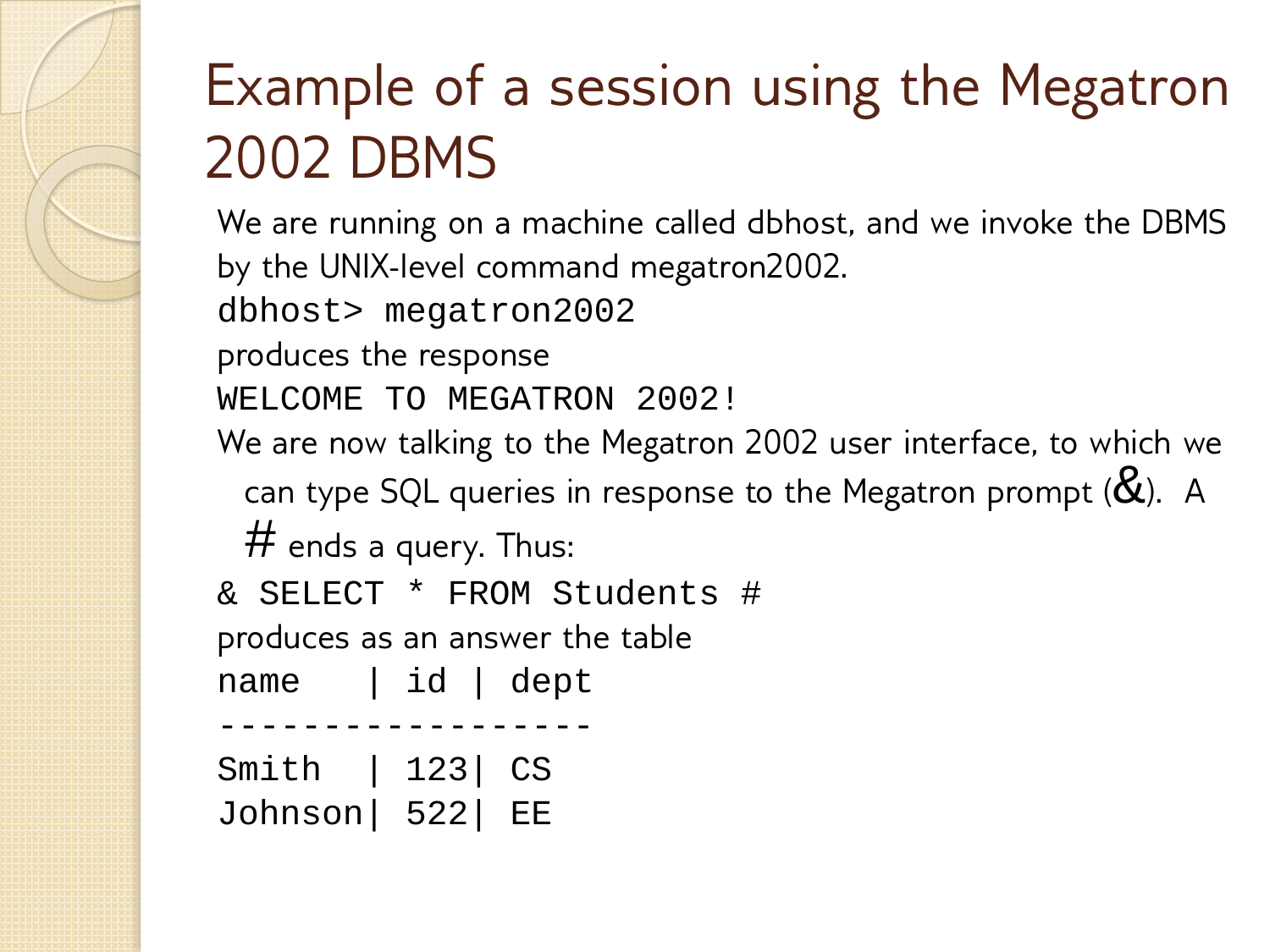

# Example of a session using the Megatron 2002 DBMS
We are running on a machine called dbhost, and we invoke the DBMS
by the UNIX-level command megatron2002.
dbhost> megatron2002
produces the response
WELCOME TO MEGATRON 2002!
We are now talking to the Megatron 2002 user interface, to which we can type SQL queries in response to the Megatron prompt (&).  A # ends a query. Thus:
& SELECT * FROM Students #
produces as an answer the table
name   | id | dept
------------------
Smith  | 123| CS
Johnson| 522| EE